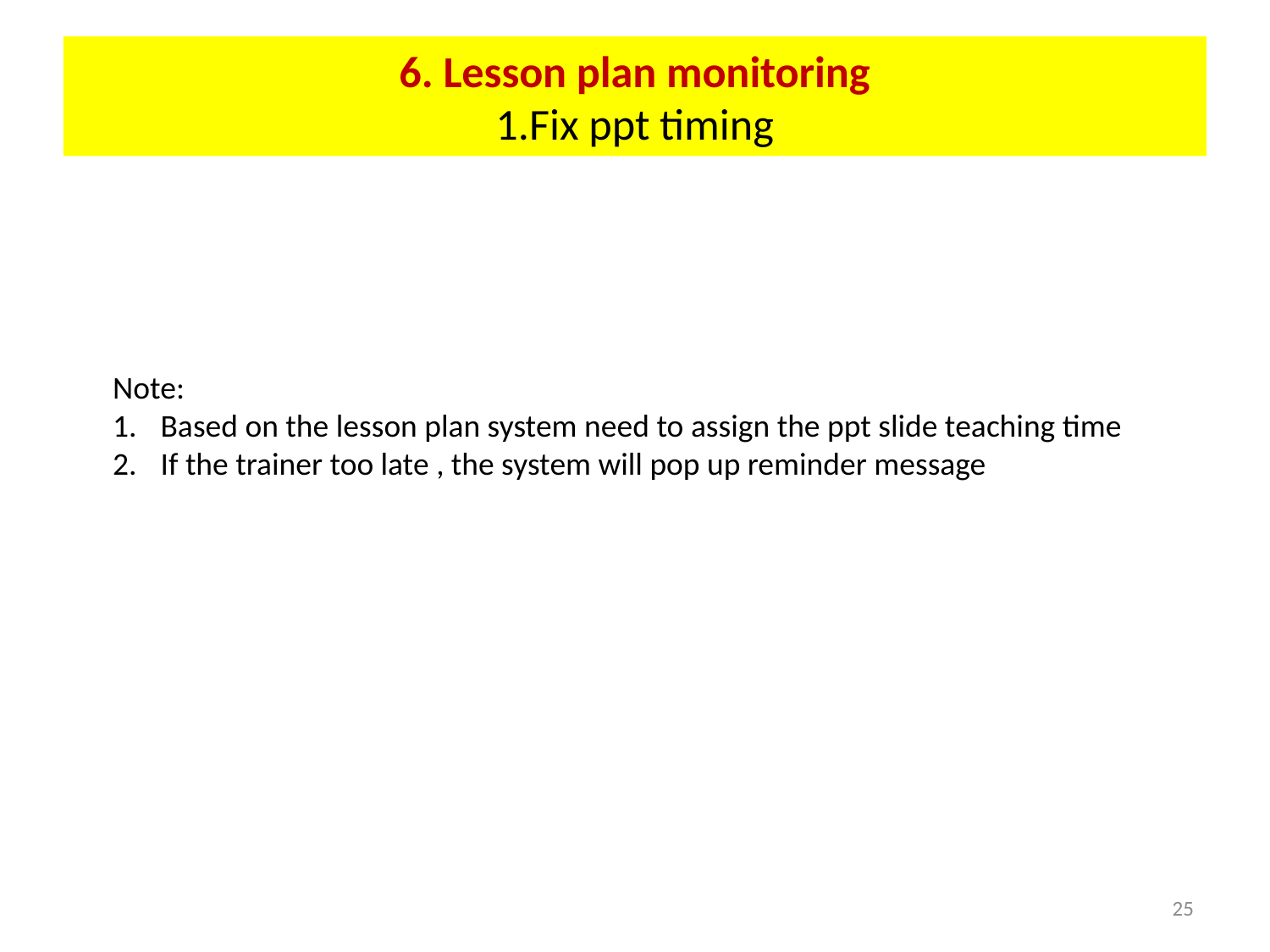

# 6. Lesson plan monitoring 1.Fix ppt timing
Note:
Based on the lesson plan system need to assign the ppt slide teaching time
If the trainer too late , the system will pop up reminder message

25